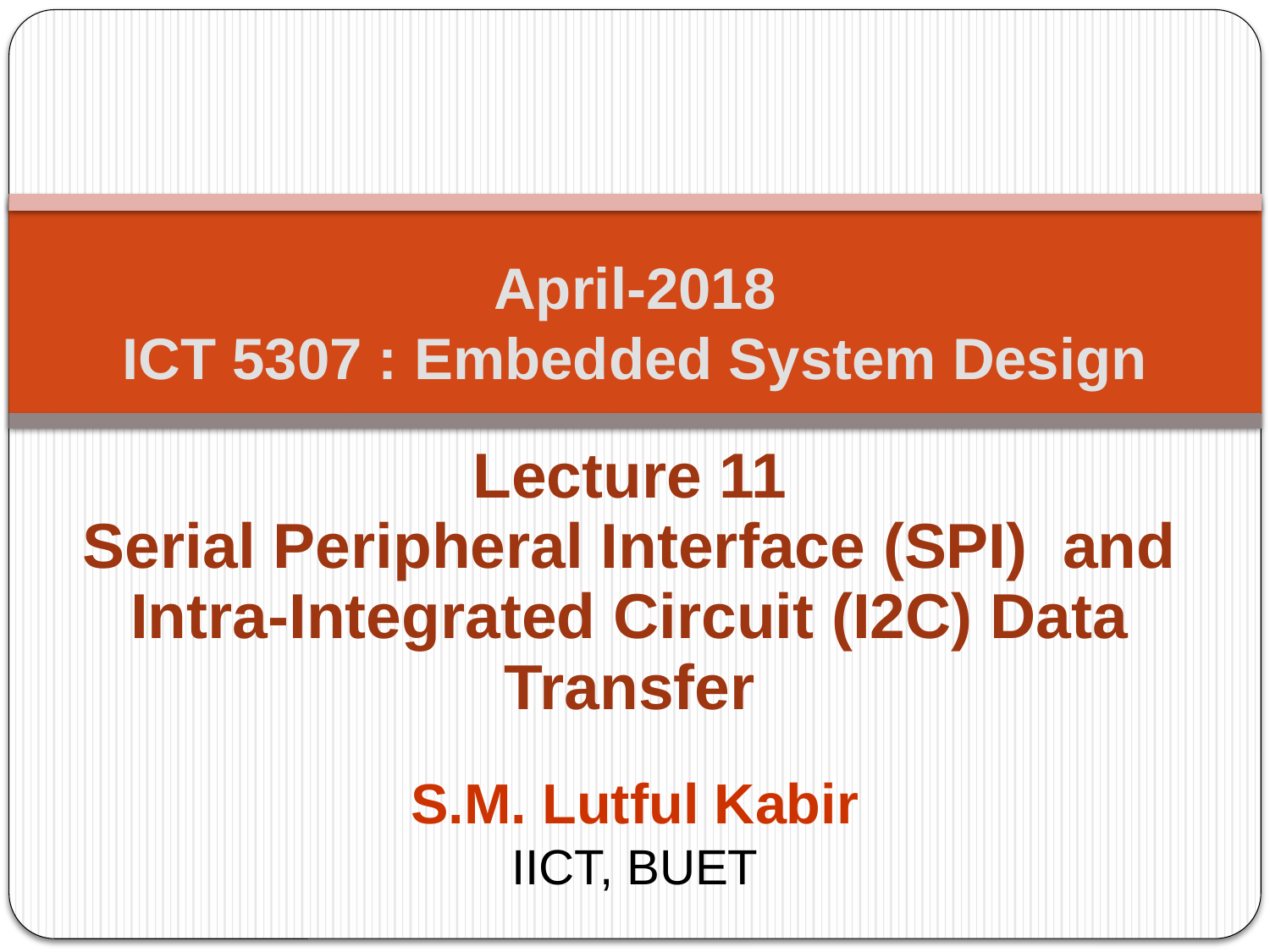

April-2018
ICT 5307 : Embedded System Design
Lecture 11
Serial Peripheral Interface (SPI)  and Intra-Integrated Circuit (I2C) Data Transfer
S.M. Lutful Kabir
IICT, BUET